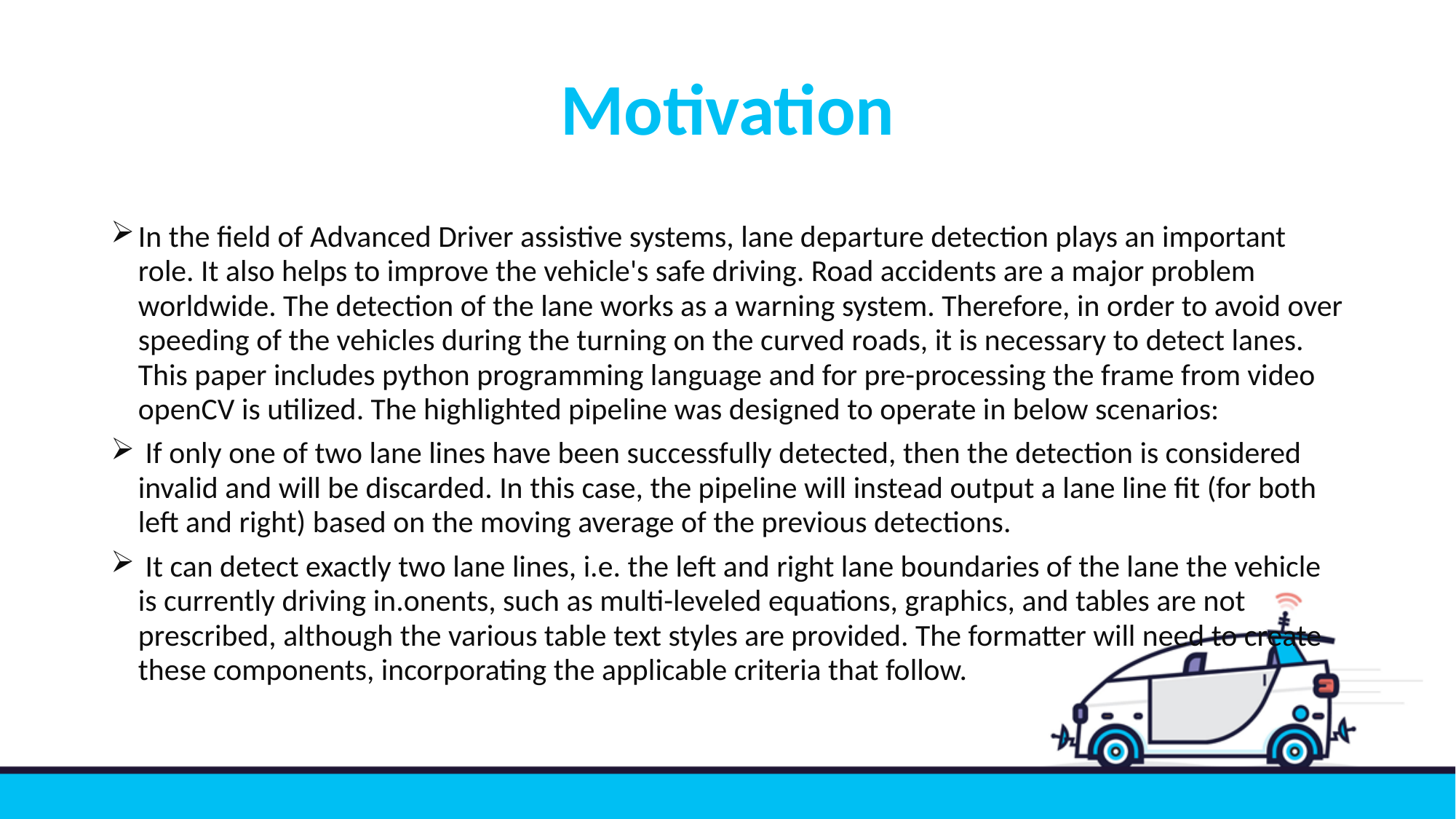

# Motivation
In the field of Advanced Driver assistive systems, lane departure detection plays an important role. It also helps to improve the vehicle's safe driving. Road accidents are a major problem worldwide. The detection of the lane works as a warning system. Therefore, in order to avoid over speeding of the vehicles during the turning on the curved roads, it is necessary to detect lanes. This paper includes python programming language and for pre-processing the frame from video openCV is utilized. The highlighted pipeline was designed to operate in below scenarios:
 If only one of two lane lines have been successfully detected, then the detection is considered invalid and will be discarded. In this case, the pipeline will instead output a lane line fit (for both left and right) based on the moving average of the previous detections.
 It can detect exactly two lane lines, i.e. the left and right lane boundaries of the lane the vehicle is currently driving in.onents, such as multi-leveled equations, graphics, and tables are not prescribed, although the various table text styles are provided. The formatter will need to create these components, incorporating the applicable criteria that follow.